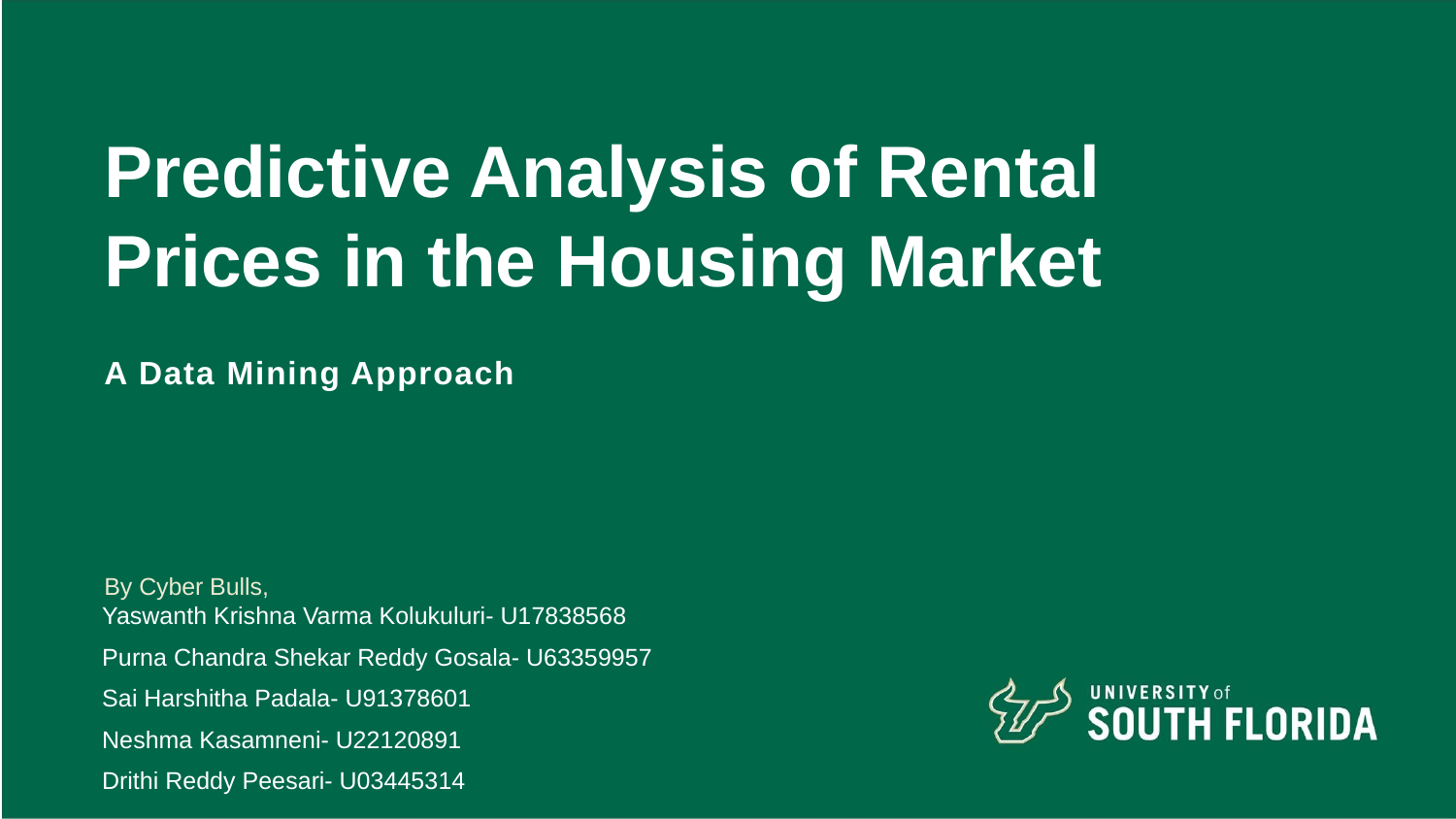

# Predictive Analysis of Rental Prices in the Housing Market A Data Mining Approach
By Cyber Bulls,
Yaswanth Krishna Varma Kolukuluri- U17838568
Purna Chandra Shekar Reddy Gosala- U63359957
Sai Harshitha Padala- U91378601
Neshma Kasamneni- U22120891
Drithi Reddy Peesari- U03445314